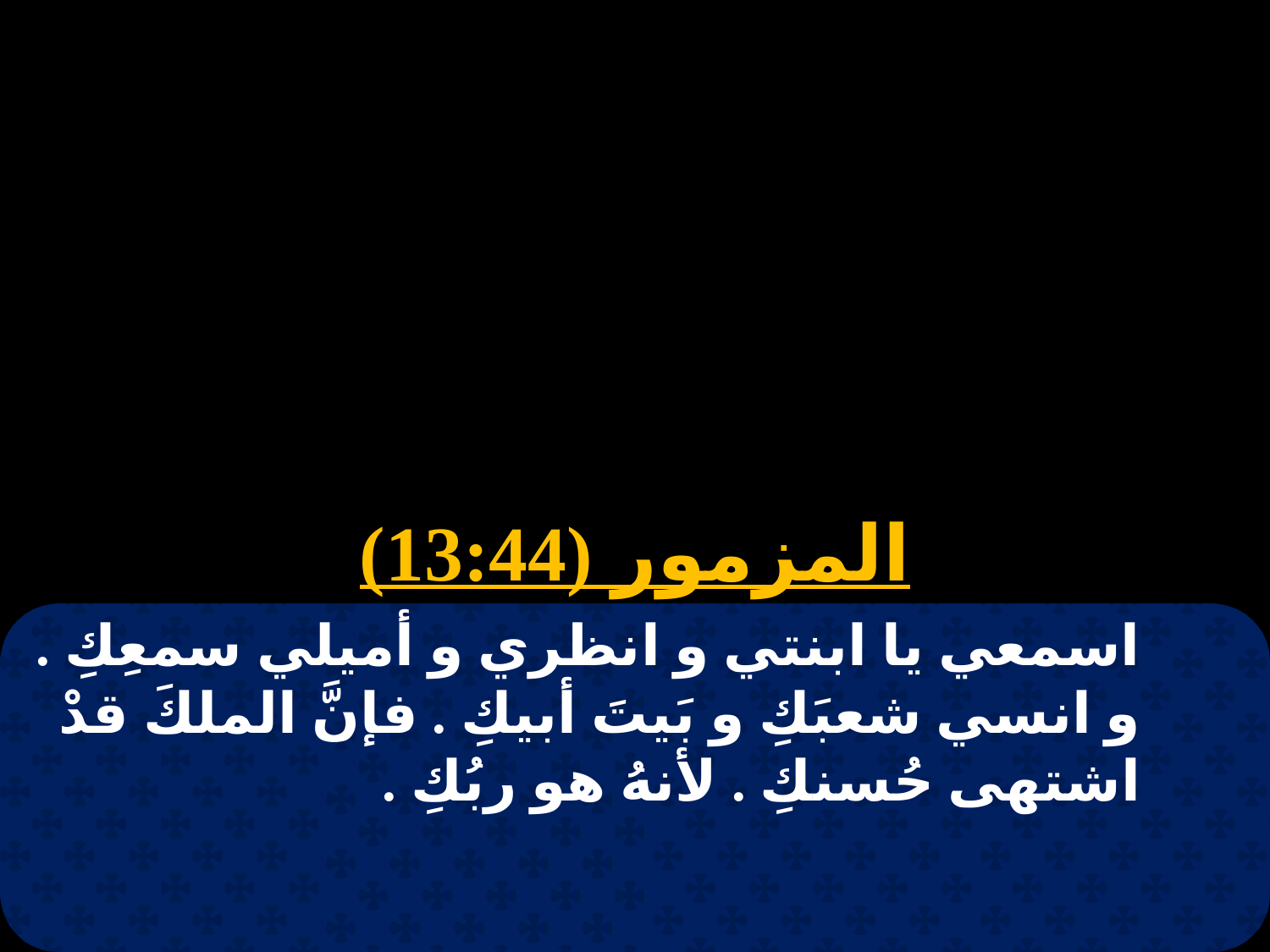

المزمور (13:44)
اسمعي يا ابنتي و انظري و أميلي سمعِكِ . و انسي شعبَكِ و بَيتَ أبيكِ . فإنَّ الملكَ قدْ اشتهى حُسنكِ . لأنهُ هو ربُكِ .